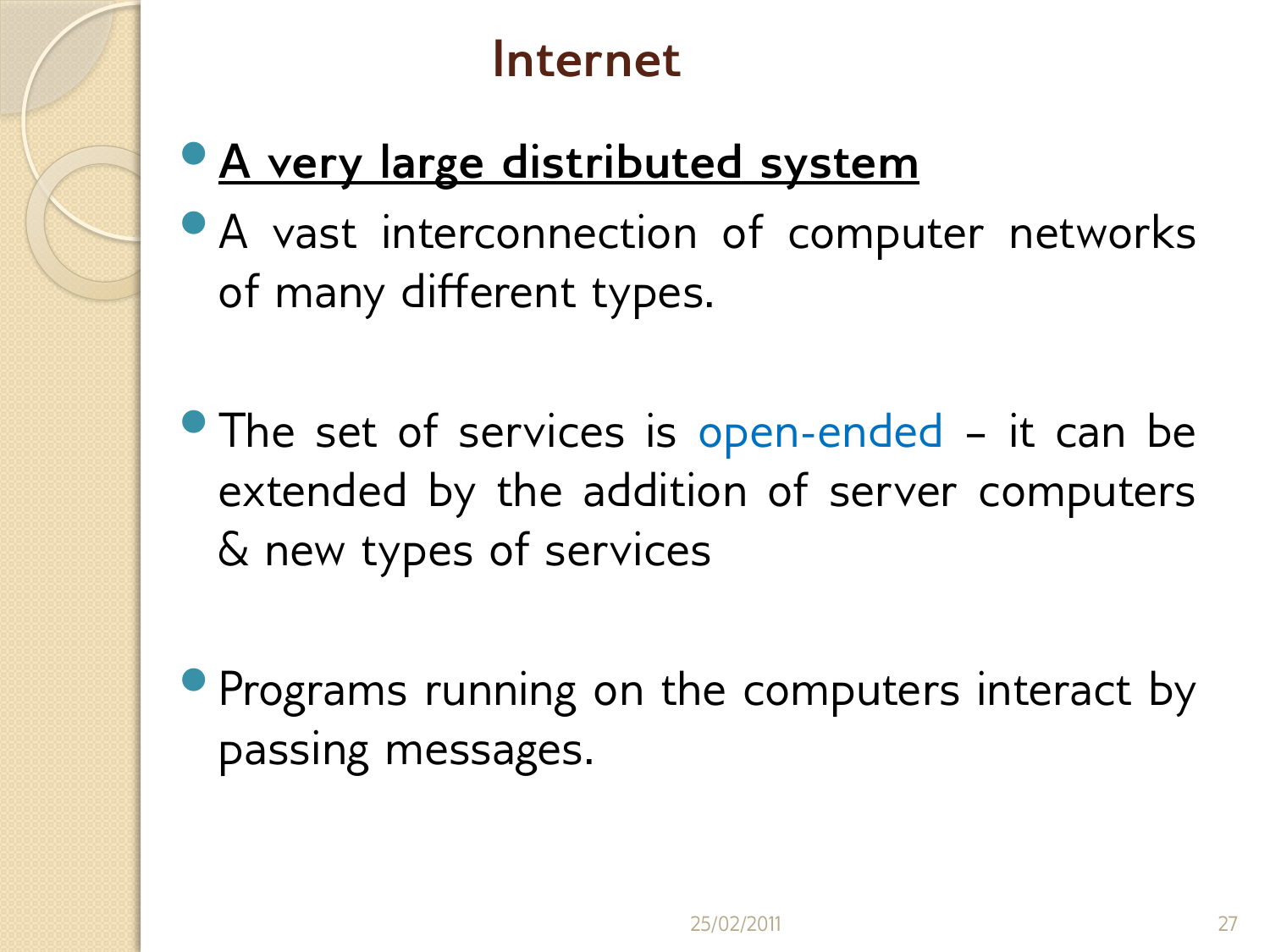

# Internet
A very large distributed system
A vast interconnection of computer networks of many different types.

The set of services is open-ended – it can be extended by the addition of server computers & new types of services

Programs running on the computers interact by passing messages.

25/02/2011
27